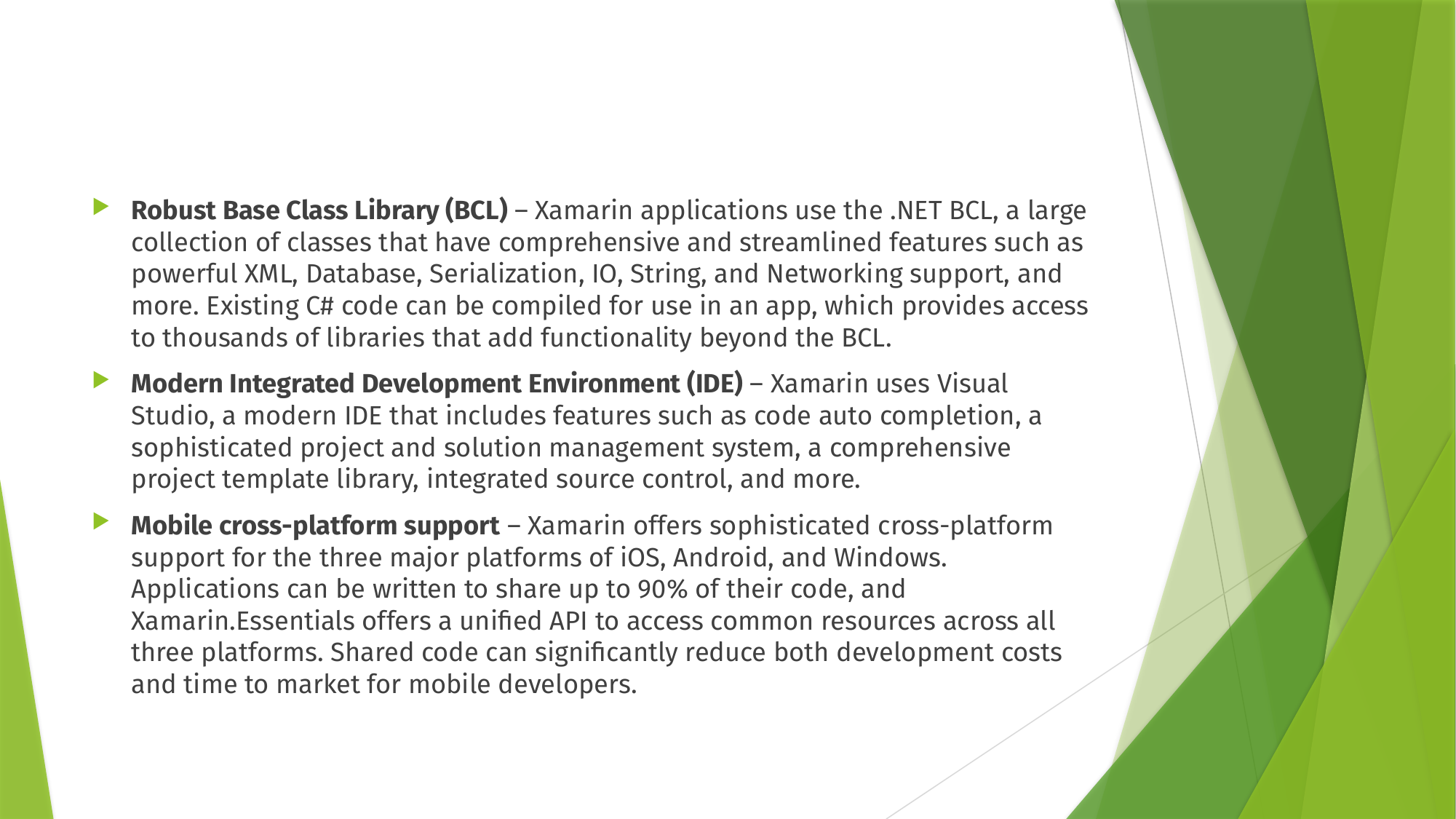

Robust Base Class Library (BCL) – Xamarin applications use the .NET BCL, a large collection of classes that have comprehensive and streamlined features such as powerful XML, Database, Serialization, IO, String, and Networking support, and more. Existing C# code can be compiled for use in an app, which provides access to thousands of libraries that add functionality beyond the BCL.
Modern Integrated Development Environment (IDE) – Xamarin uses Visual Studio, a modern IDE that includes features such as code auto completion, a sophisticated project and solution management system, a comprehensive project template library, integrated source control, and more.
Mobile cross-platform support – Xamarin offers sophisticated cross-platform support for the three major platforms of iOS, Android, and Windows. Applications can be written to share up to 90% of their code, and Xamarin.Essentials offers a unified API to access common resources across all three platforms. Shared code can significantly reduce both development costs and time to market for mobile developers.